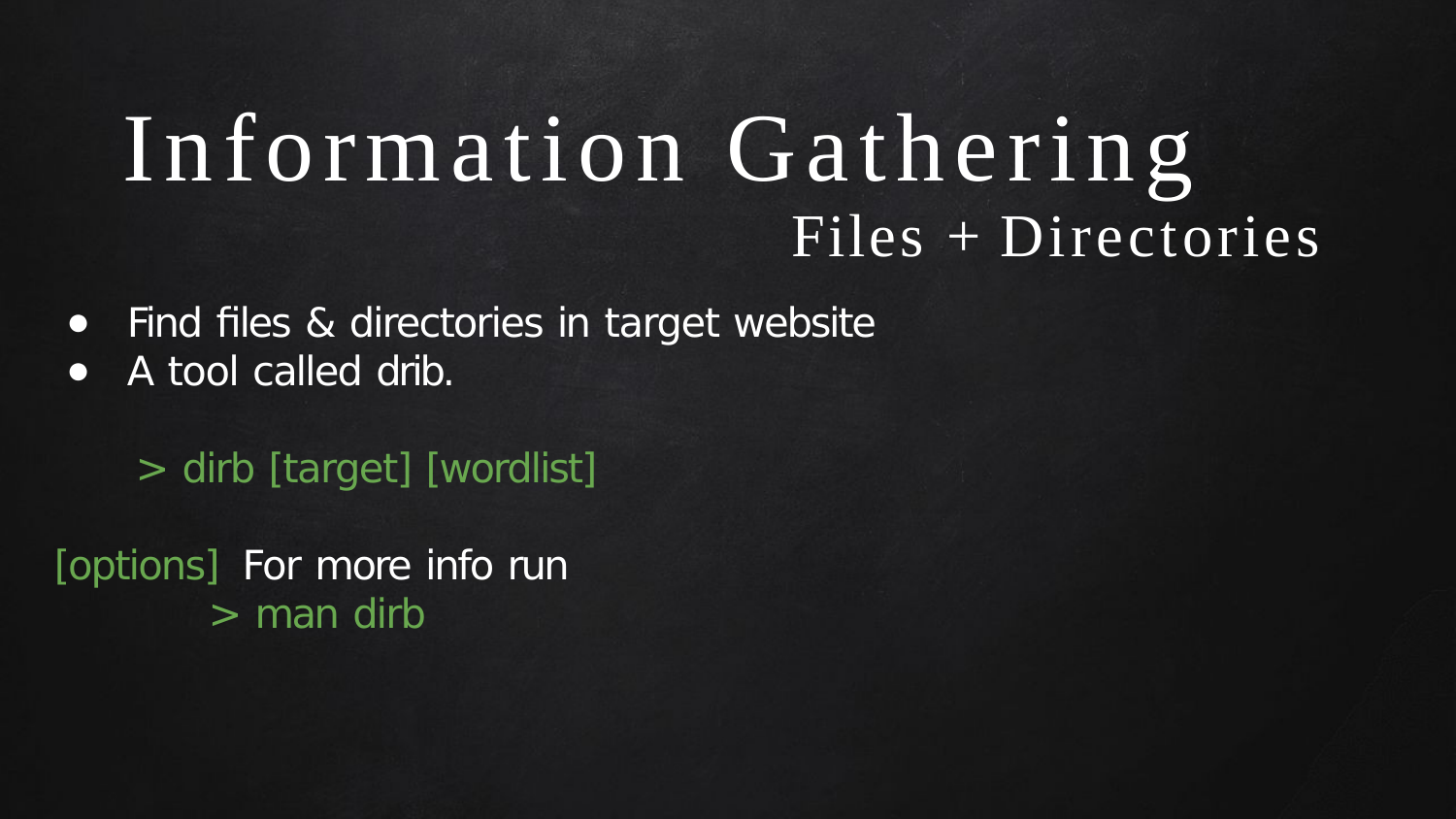

# Information Gathering
Files + Directories
Find files & directories in target website
A tool called drib.
> dirb [target] [wordlist] [options]  For more info run
> man dirb